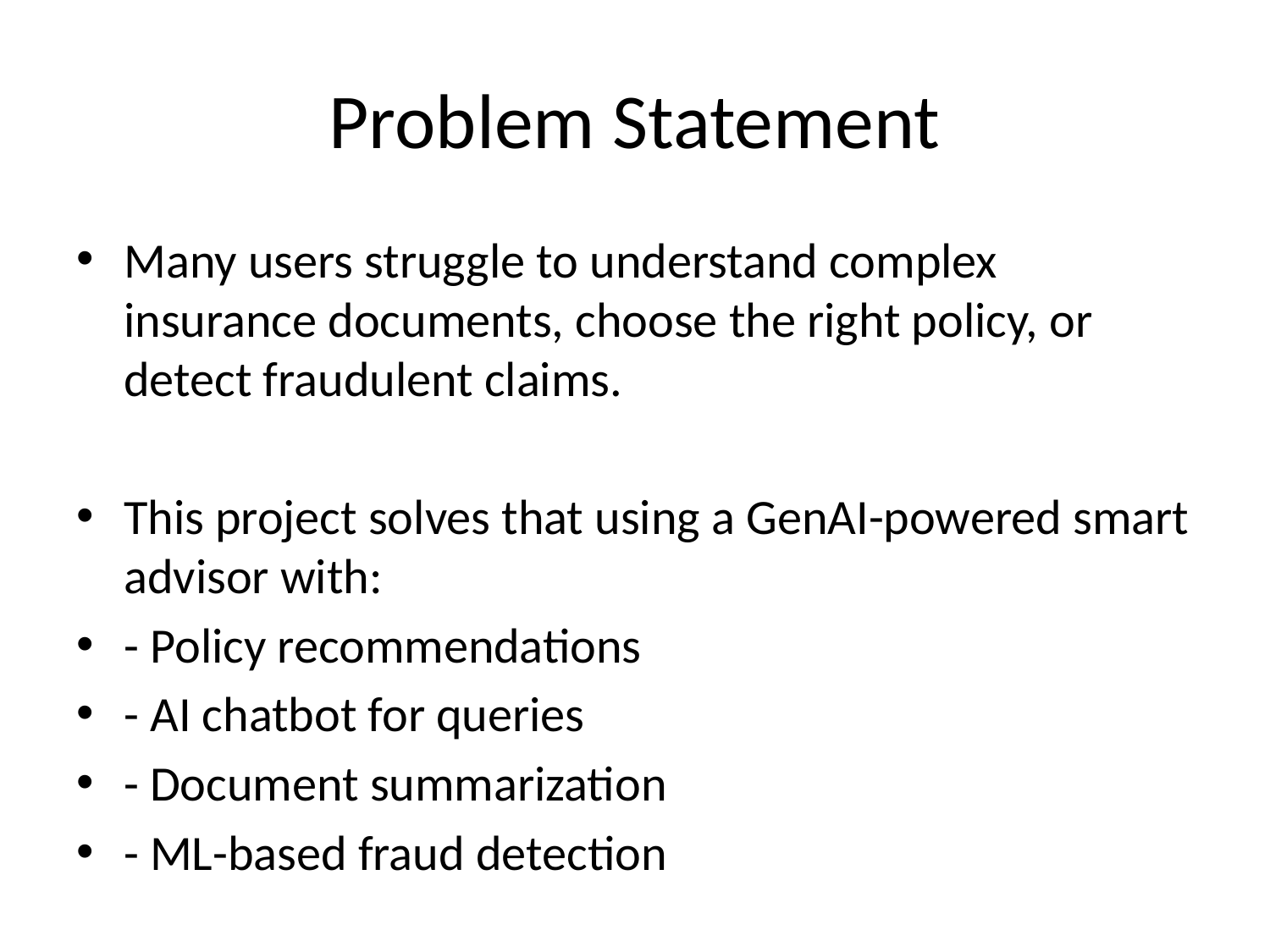

# Problem Statement
Many users struggle to understand complex insurance documents, choose the right policy, or detect fraudulent claims.

This project solves that using a GenAI-powered smart advisor with:
- Policy recommendations
- AI chatbot for queries
- Document summarization
- ML-based fraud detection